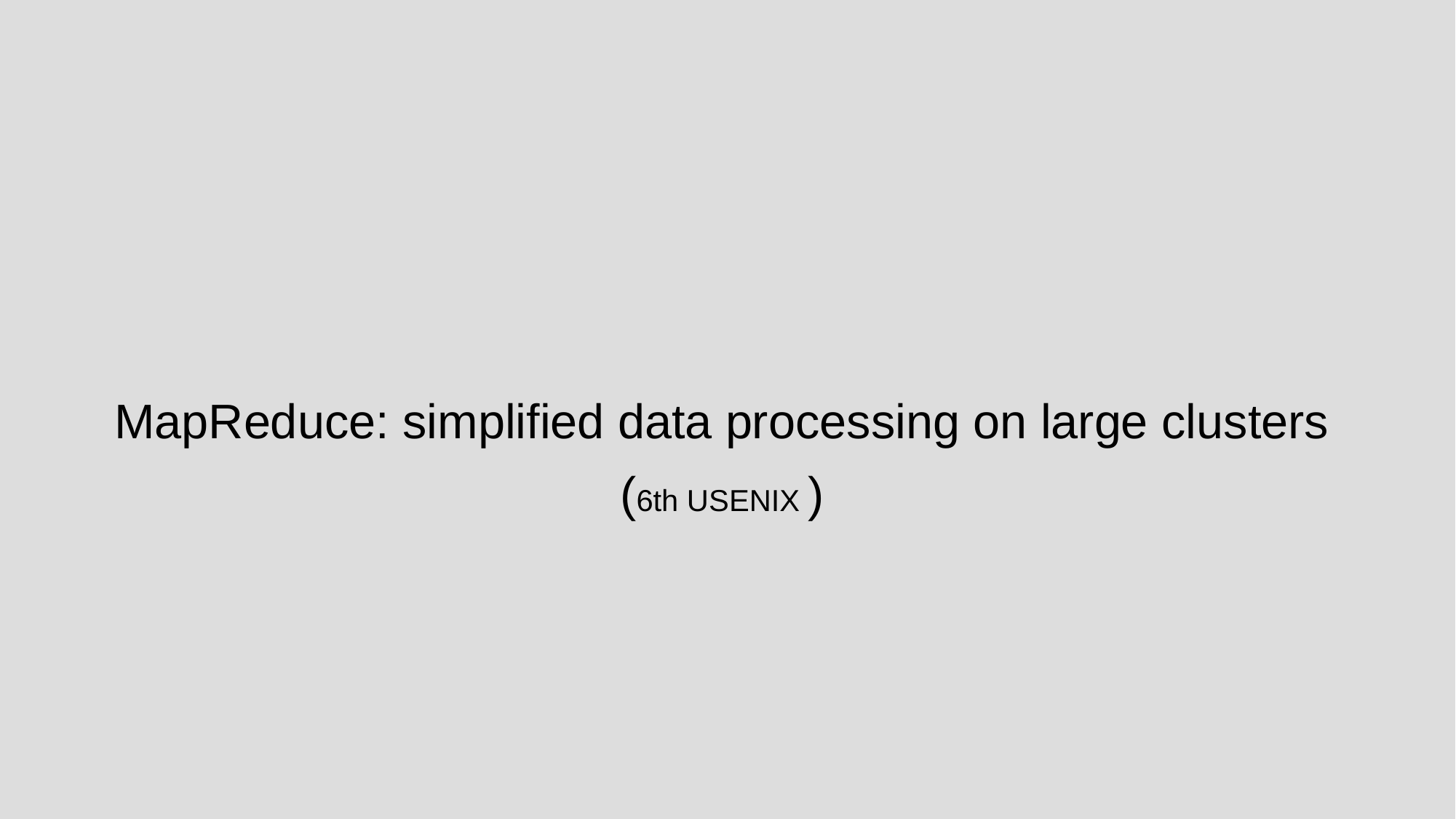

# MapReduce: simplified data processing on large clusters (6th USENIX )